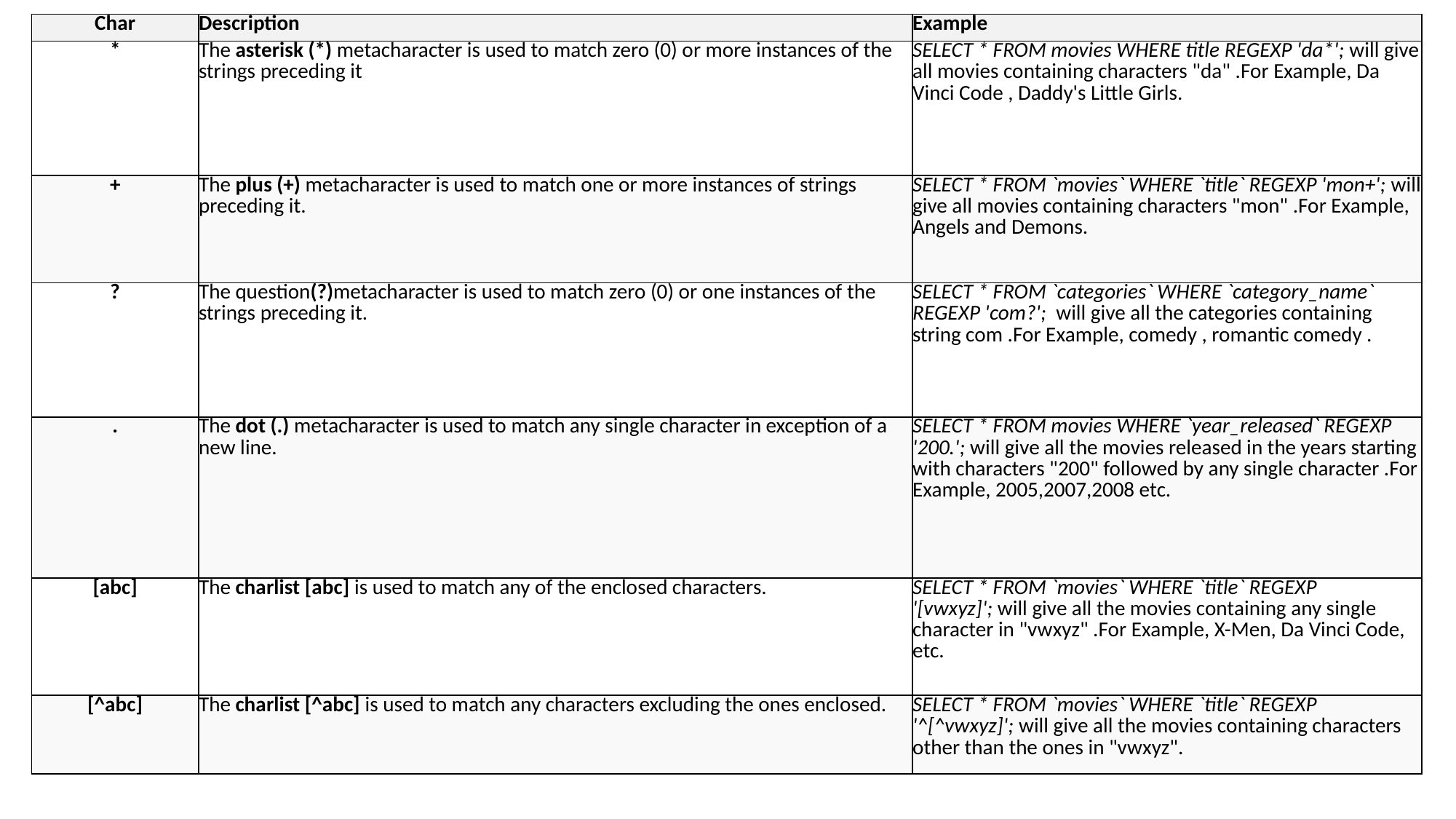

| Char | Description | Example |
| --- | --- | --- |
| \* | The asterisk (\*) metacharacter is used to match zero (0) or more instances of the strings preceding it | SELECT \* FROM movies WHERE title REGEXP 'da\*'; will give all movies containing characters "da" .For Example, Da Vinci Code , Daddy's Little Girls. |
| + | The plus (+) metacharacter is used to match one or more instances of strings preceding it. | SELECT \* FROM `movies` WHERE `title` REGEXP 'mon+'; will give all movies containing characters "mon" .For Example, Angels and Demons. |
| ? | The question(?)metacharacter is used to match zero (0) or one instances of the strings preceding it. | SELECT \* FROM `categories` WHERE `category\_name` REGEXP 'com?';  will give all the categories containing string com .For Example, comedy , romantic comedy . |
| . | The dot (.) metacharacter is used to match any single character in exception of a new line. | SELECT \* FROM movies WHERE `year\_released` REGEXP '200.'; will give all the movies released in the years starting with characters "200" followed by any single character .For Example, 2005,2007,2008 etc. |
| [abc] | The charlist [abc] is used to match any of the enclosed characters. | SELECT \* FROM `movies` WHERE `title` REGEXP '[vwxyz]'; will give all the movies containing any single character in "vwxyz" .For Example, X-Men, Da Vinci Code, etc. |
| [^abc] | The charlist [^abc] is used to match any characters excluding the ones enclosed. | SELECT \* FROM `movies` WHERE `title` REGEXP '^[^vwxyz]'; will give all the movies containing characters other than the ones in "vwxyz". |